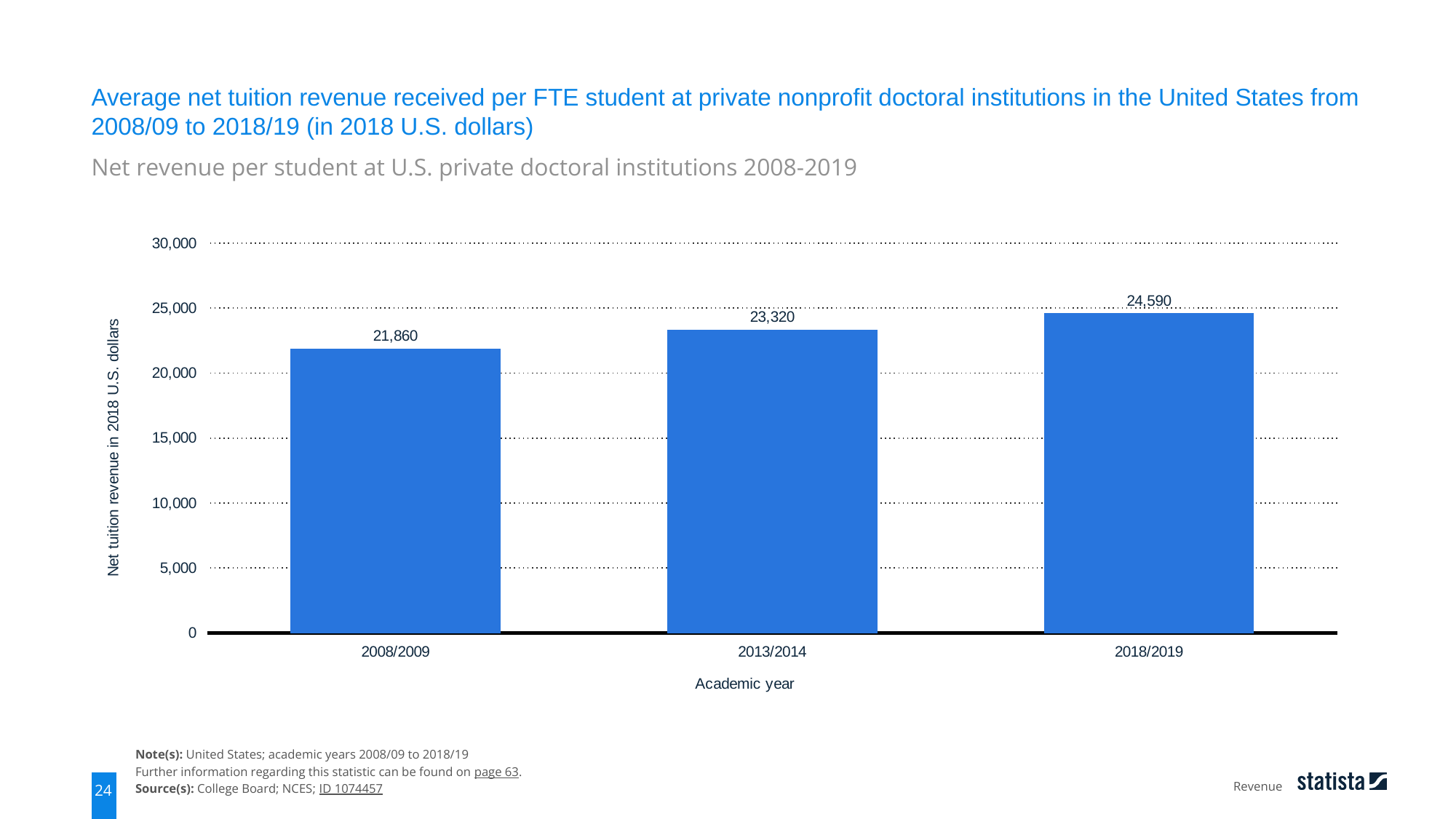

Average net tuition revenue received per FTE student at private nonprofit doctoral institutions in the United States from 2008/09 to 2018/19 (in 2018 U.S. dollars)
Net revenue per student at U.S. private doctoral institutions 2008-2019

### Chart

| Category | Column1 |
|---|---|
| 2008/2009 | 21860.0 |
| 2013/2014 | 23320.0 |
| 2018/2019 | 24590.0 |
Note(s): United States; academic years 2008/09 to 2018/19
Further information regarding this statistic can be found on page 63.
Source(s): College Board; NCES; ID 1074457
Revenue

24